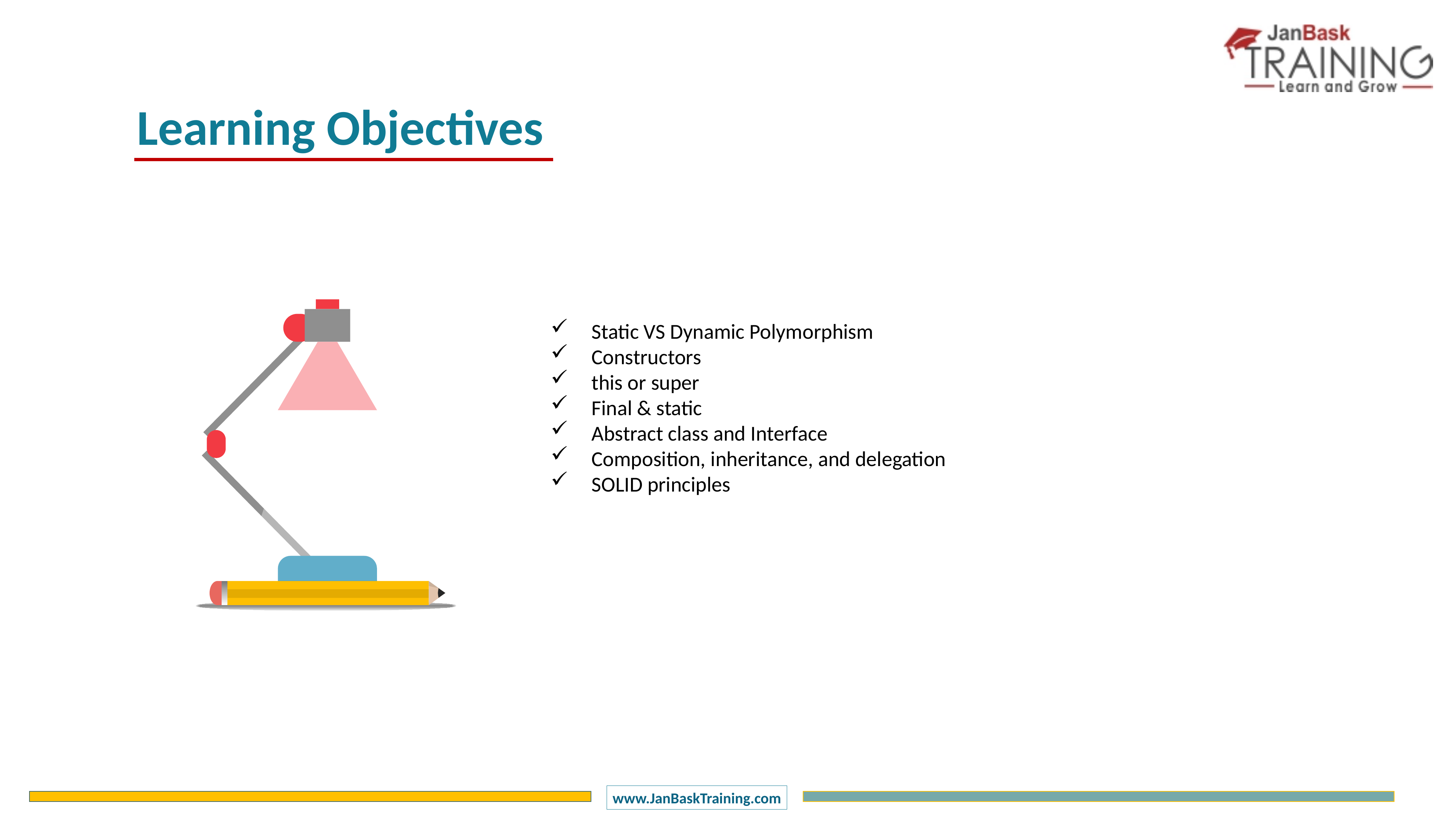

Learning Objectives

Static VS Dynamic Polymorphism
Constructors
this or super
Final & static
Abstract class and Interface
Composition, inheritance, and delegation
SOLID principles